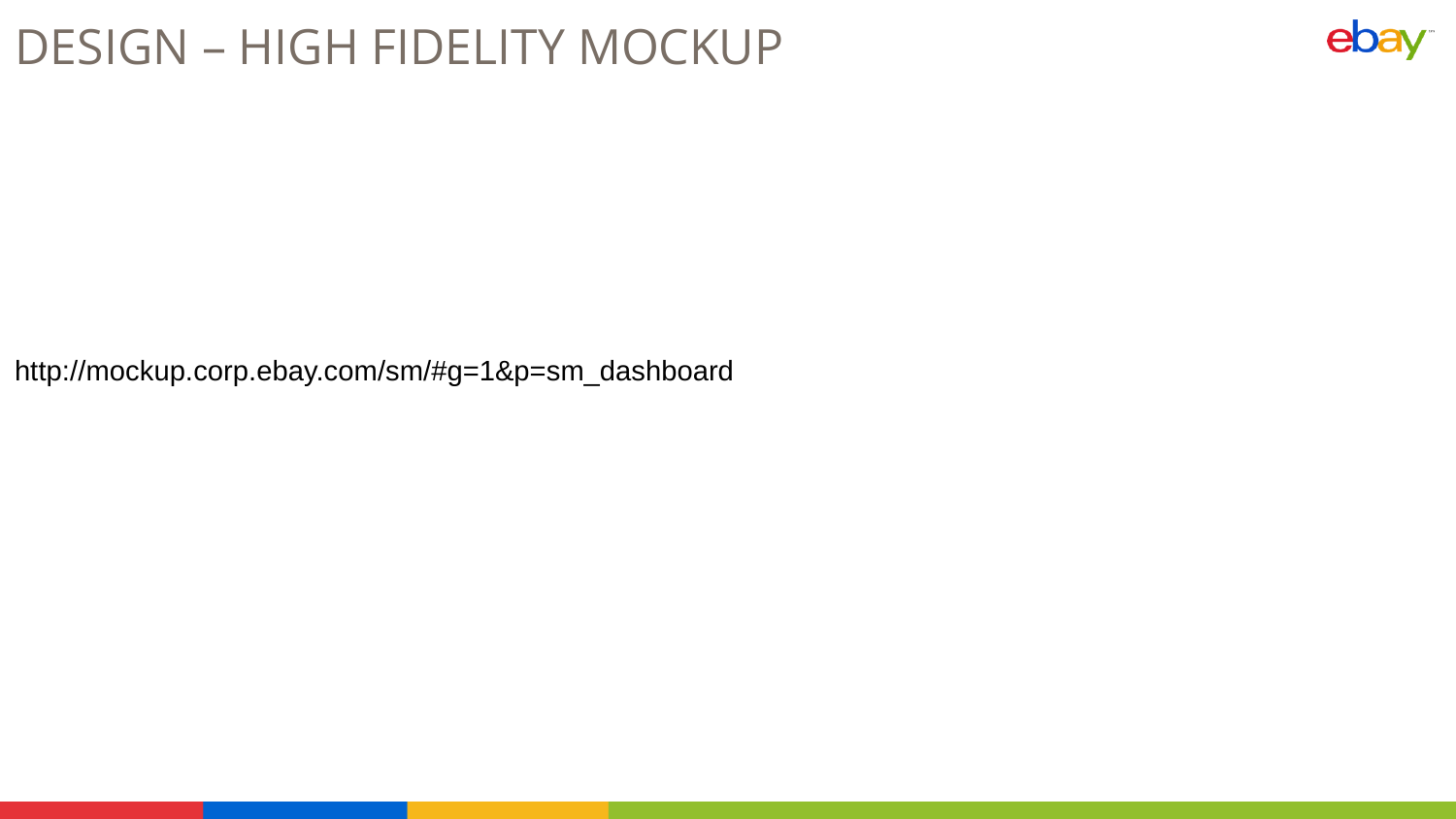

# DESIGN – HIGH FIDELITY MOCKUP
http://mockup.corp.ebay.com/sm/#g=1&p=sm_dashboard